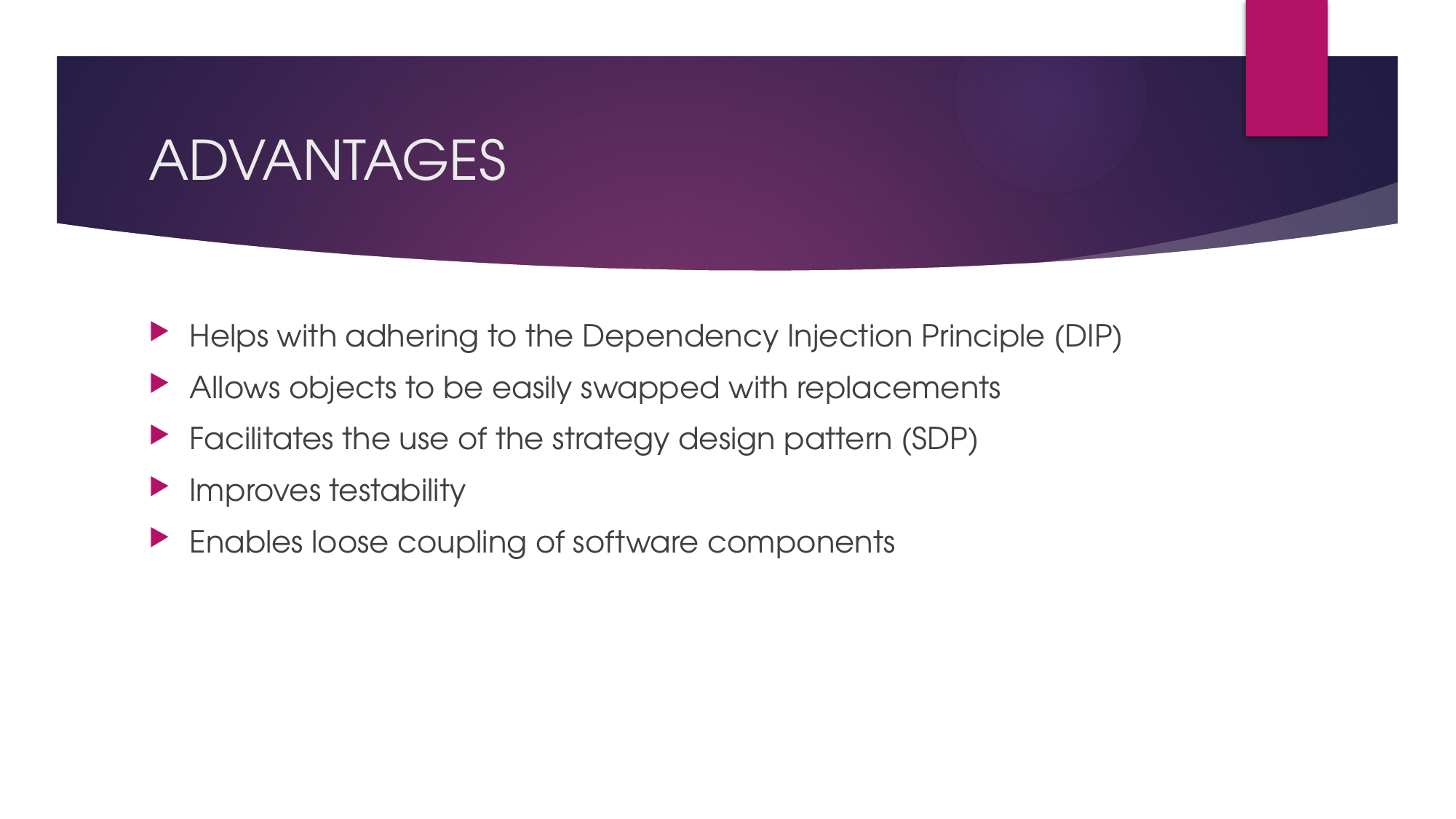

# ADVANTAGES
Helps with adhering to the Dependency Injection Principle (DIP)
Allows objects to be easily swapped with replacements
Facilitates the use of the strategy design pattern (SDP)
Improves testability
Enables loose coupling of software components